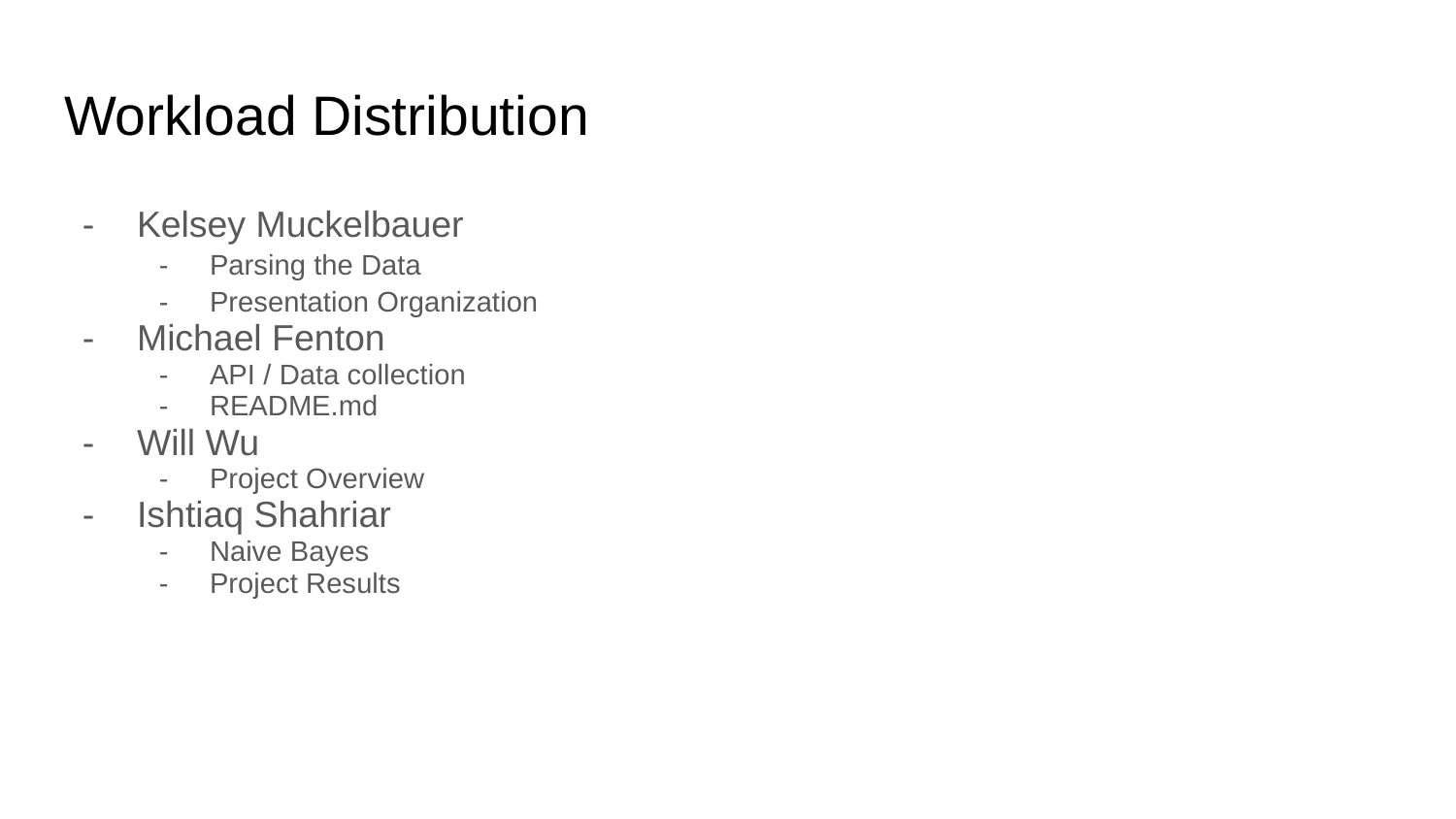

# Workload Distribution
Kelsey Muckelbauer
Parsing the Data
Presentation Organization
Michael Fenton
API / Data collection
README.md
Will Wu
Project Overview
Ishtiaq Shahriar
Naive Bayes
Project Results